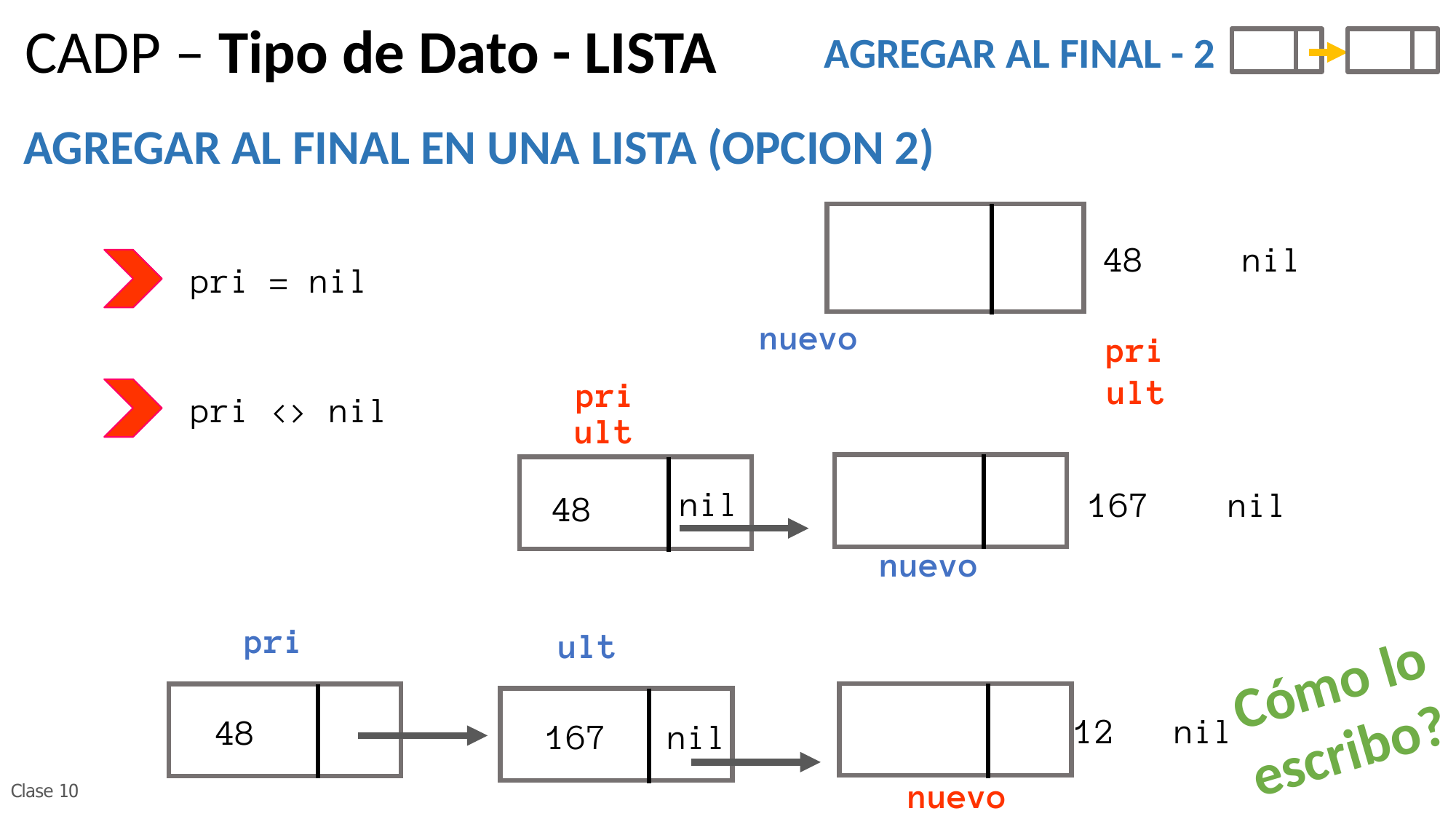

CADP – Tipo de Dato - LISTA
AGREGAR AL FINAL - 2

AGREGAR AL FINAL EN UNA LISTA (OPCION 2)

48     nil

pri = nil
nuevo
pri
ult
pri

pri <> nil
ult

nil
167    nil
48
nuevo
pri
ult
Cómo lo escribo?

12   nil
 48
 nil
 167
Clase 10
nuevo